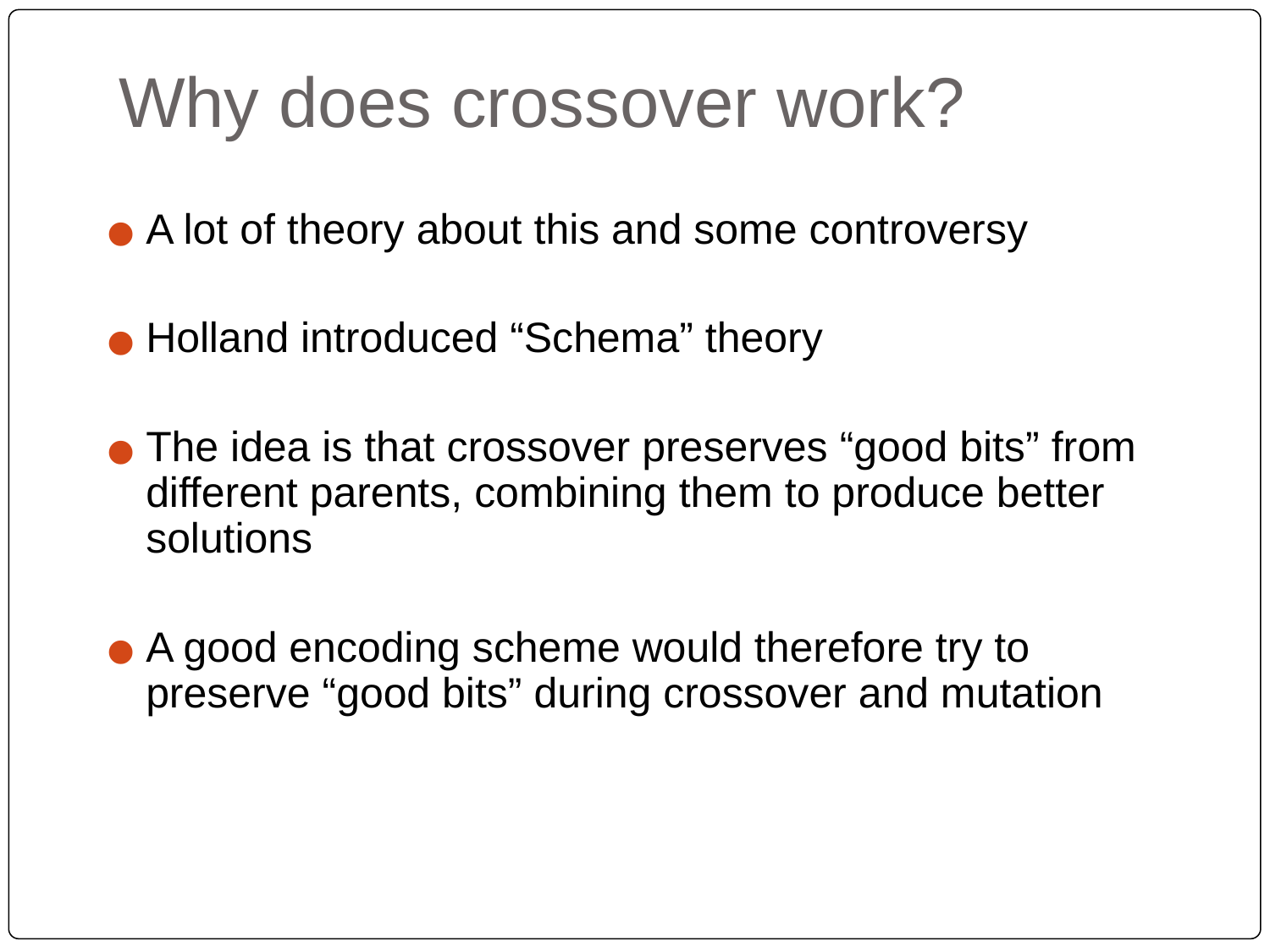

# Why does crossover work?
A lot of theory about this and some controversy

Holland introduced “Schema” theory

The idea is that crossover preserves “good bits” from different parents, combining them to produce better solutions

A good encoding scheme would therefore try to preserve “good bits” during crossover and mutation